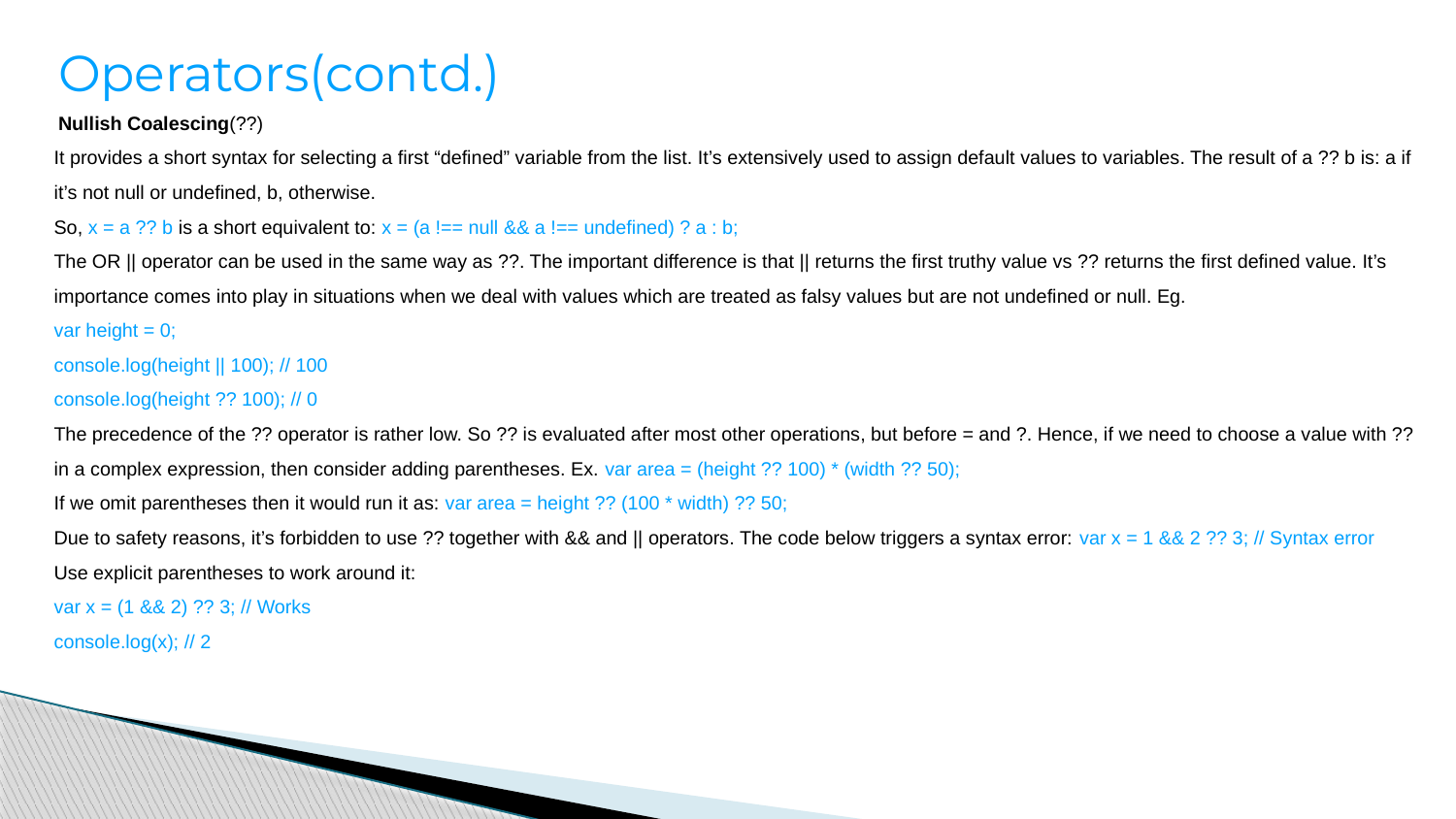

Operators(contd.)
Nullish Coalescing(??)
It provides a short syntax for selecting a first “defined” variable from the list. It’s extensively used to assign default values to variables. The result of a ?? b is: a if it’s not null or undefined, b, otherwise.
So, x = a ?? b is a short equivalent to: x = (a !== null && a !== undefined) ? a : b;
The OR || operator can be used in the same way as ??. The important difference is that || returns the first truthy value vs ?? returns the first defined value. It’s importance comes into play in situations when we deal with values which are treated as falsy values but are not undefined or null. Eg.
var height = 0;
console.log(height || 100); // 100
console.log(height ?? 100); // 0
The precedence of the ?? operator is rather low. So ?? is evaluated after most other operations, but before = and ?. Hence, if we need to choose a value with ?? in a complex expression, then consider adding parentheses. Ex. var area = (height ?? 100) * (width ?? 50);
If we omit parentheses then it would run it as: var area = height ?? (100 * width) ?? 50;
Due to safety reasons, it’s forbidden to use ?? together with && and || operators. The code below triggers a syntax error: var x = 1 && 2 ?? 3; // Syntax error
Use explicit parentheses to work around it:
var x = (1 && 2) ?? 3; // Works
console.log(x); // 2